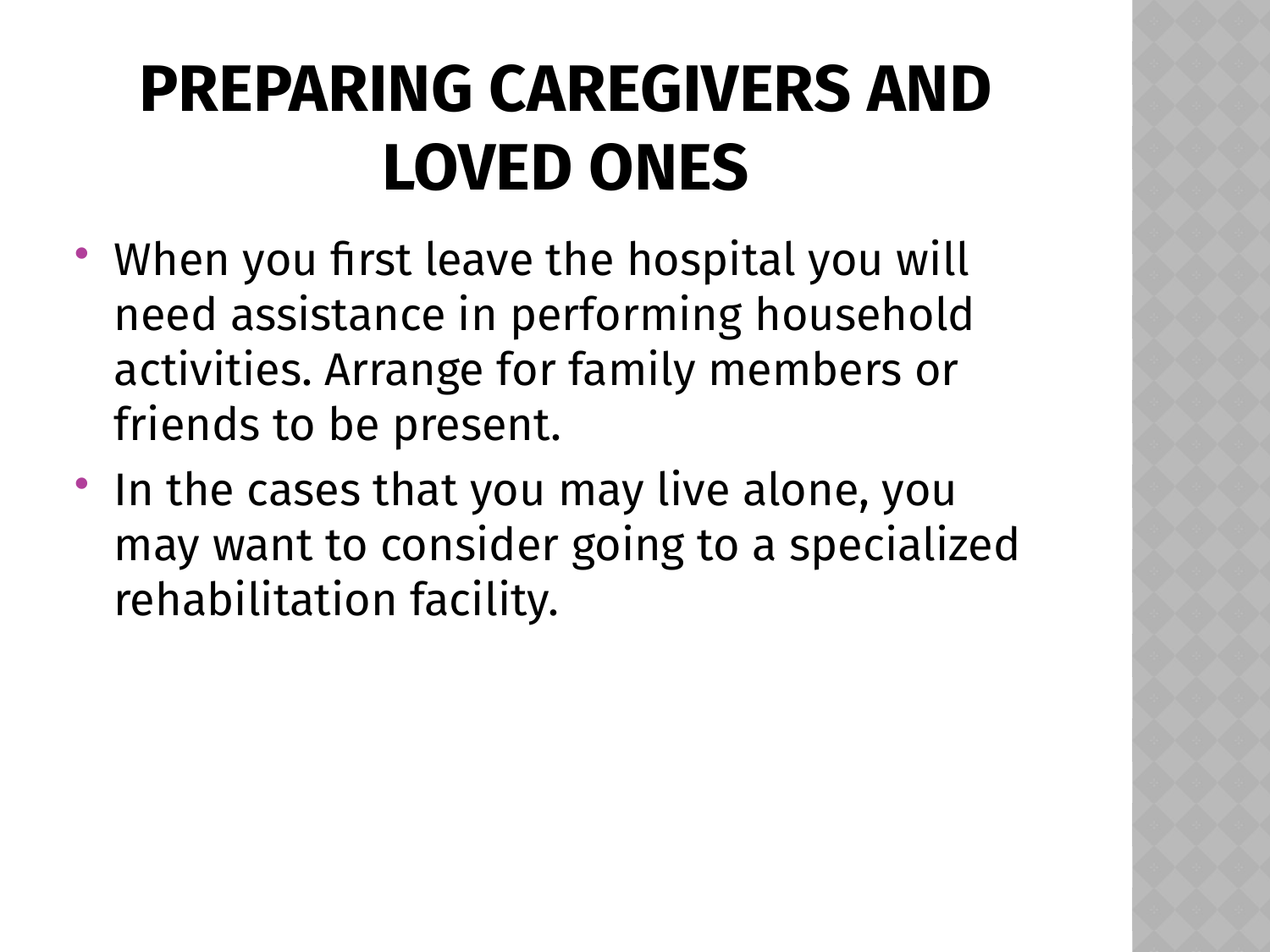

# Preparing caregivers and Loved ones
When you first leave the hospital you will need assistance in performing household activities. Arrange for family members or friends to be present.
In the cases that you may live alone, you may want to consider going to a specialized rehabilitation facility.